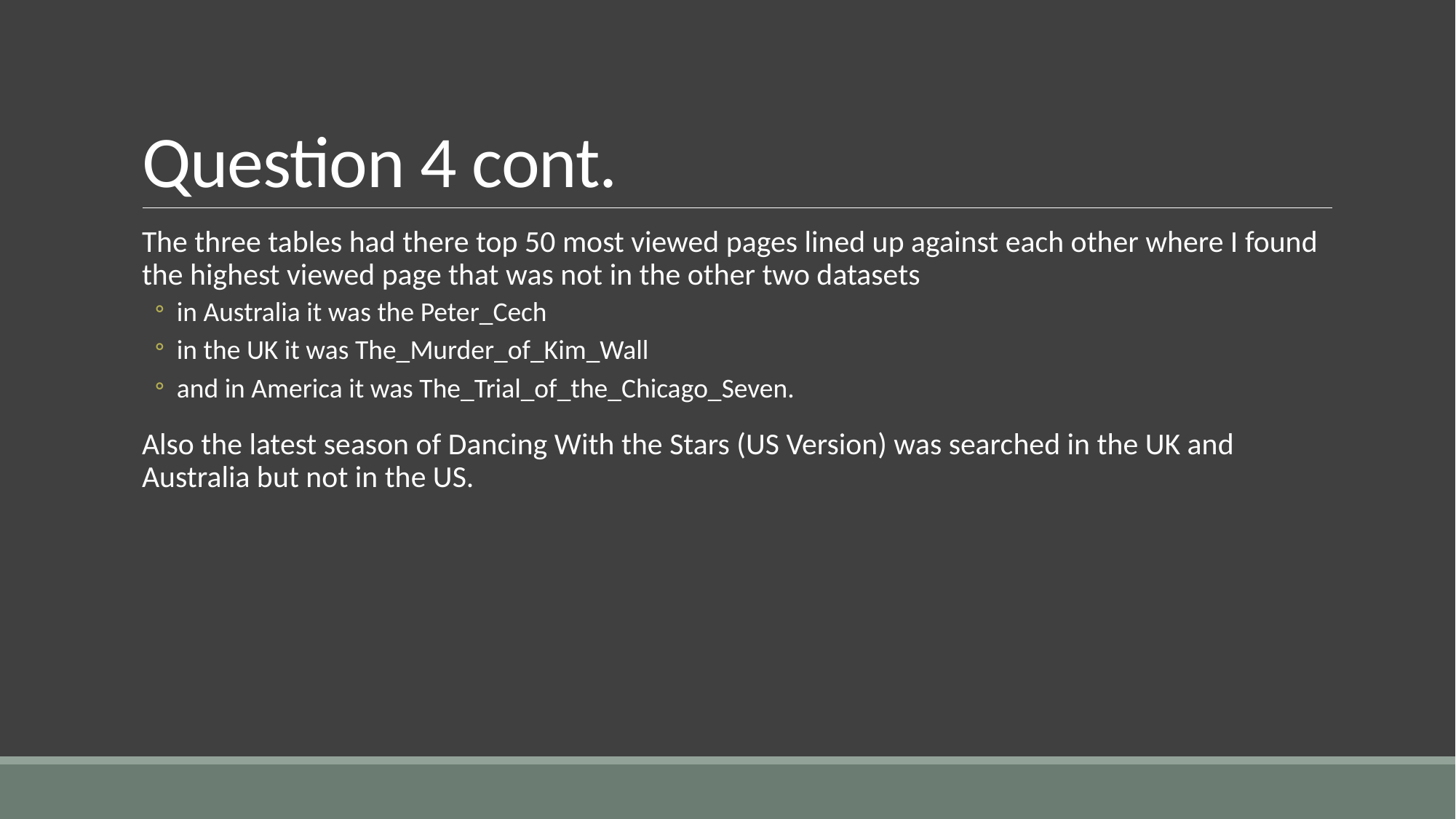

# Question 4 cont.
The three tables had there top 50 most viewed pages lined up against each other where I found the highest viewed page that was not in the other two datasets
in Australia it was the Peter_Cech
in the UK it was The_Murder_of_Kim_Wall
and in America it was The_Trial_of_the_Chicago_Seven.
Also the latest season of Dancing With the Stars (US Version) was searched in the UK and Australia but not in the US.